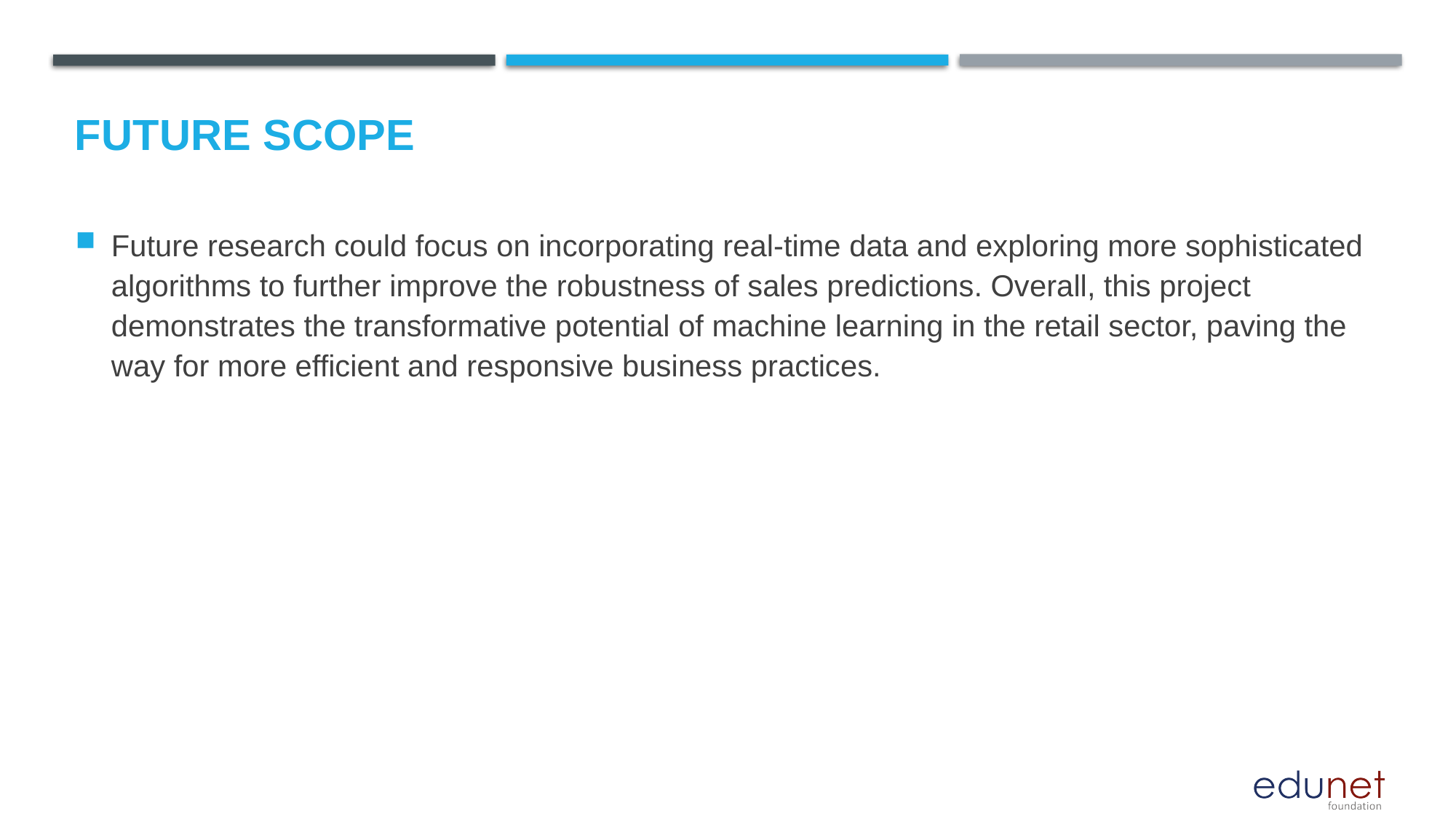

Future scope

Future research could focus on incorporating real-time data and exploring more sophisticated algorithms to further improve the robustness of sales predictions. Overall, this project demonstrates the transformative potential of machine learning in the retail sector, paving the way for more efficient and responsive business practices.